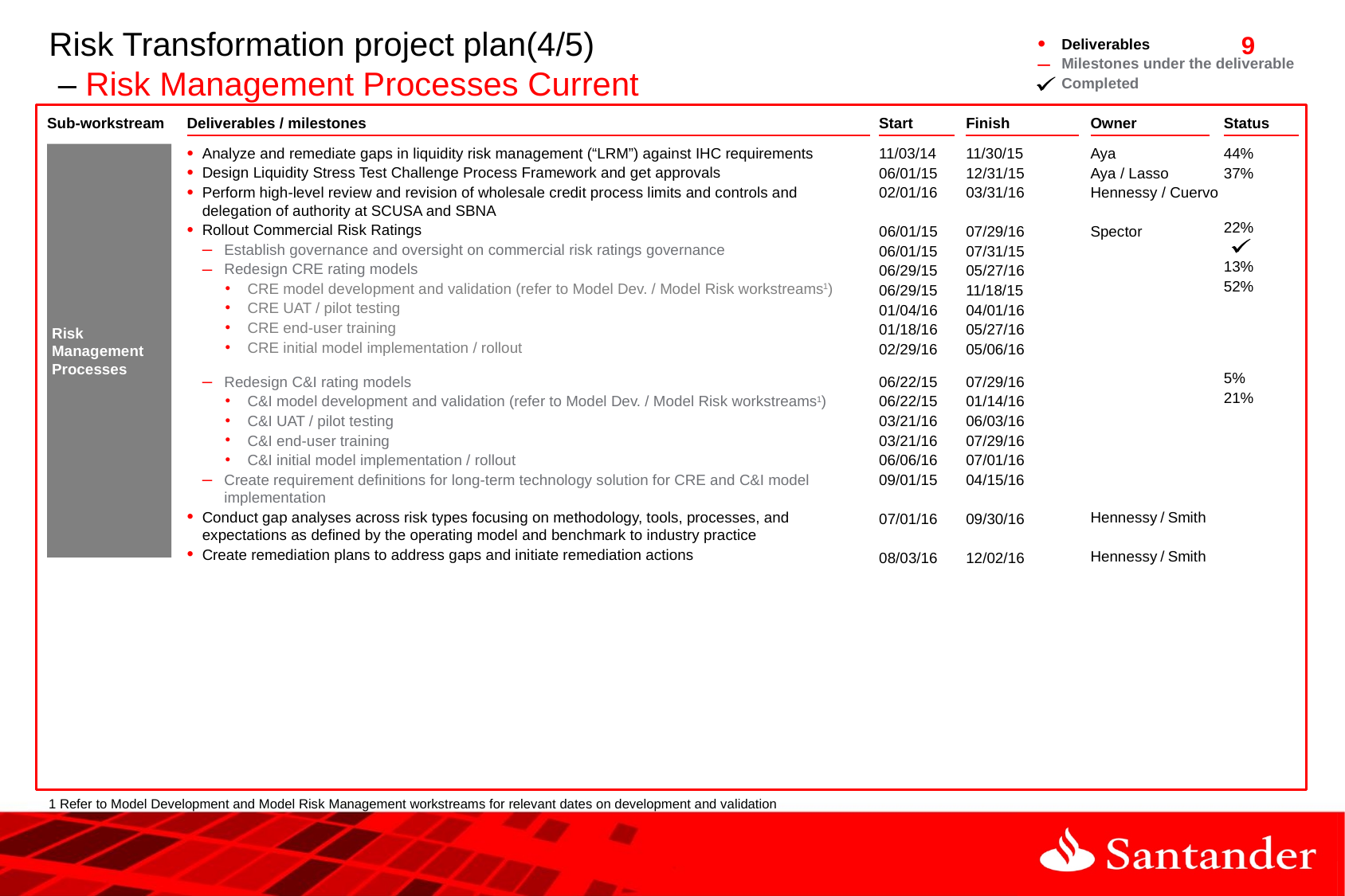

# Risk Transformation project plan(4/5) – Risk Management Processes Current
Deliverables
Milestones under the deliverable
Completed

Sub-workstream
Deliverables / milestones
Start
Finish
Owner
Status
Risk Management Processes
Analyze and remediate gaps in liquidity risk management (“LRM”) against IHC requirements
Design Liquidity Stress Test Challenge Process Framework and get approvals
Perform high-level review and revision of wholesale credit process limits and controls and delegation of authority at SCUSA and SBNA
Rollout Commercial Risk Ratings
Establish governance and oversight on commercial risk ratings governance
Redesign CRE rating models
CRE model development and validation (refer to Model Dev. / Model Risk workstreams1)
CRE UAT / pilot testing
CRE end-user training
CRE initial model implementation / rollout
11/03/14
06/01/15
02/01/16

06/01/15
06/01/15
06/29/15
06/29/15
01/04/16
01/18/16
02/29/16
11/30/15
12/31/15
03/31/16

07/29/16
07/31/15
05/27/16
11/18/15
04/01/16
05/27/16
05/06/16
Aya
Aya / Lasso
Hennessy / Cuervo

Spector

44%
37%

22%

13%
52%

5%
21%

Redesign C&I rating models
C&I model development and validation (refer to Model Dev. / Model Risk workstreams1)
C&I UAT / pilot testing
C&I end-user training
C&I initial model implementation / rollout
Create requirement definitions for long-term technology solution for CRE and C&I model implementation
Conduct gap analyses across risk types focusing on methodology, tools, processes, and expectations as defined by the operating model and benchmark to industry practice
Create remediation plans to address gaps and initiate remediation actions
06/22/15
06/22/15
03/21/16
03/21/16
06/06/16
09/01/15

07/01/16

08/03/16

07/29/16
01/14/16
06/03/16
07/29/16
07/01/16
04/15/16

09/30/16

12/02/16

Hennessy / Smith

Hennessy / Smith
1 Refer to Model Development and Model Risk Management workstreams for relevant dates on development and validation